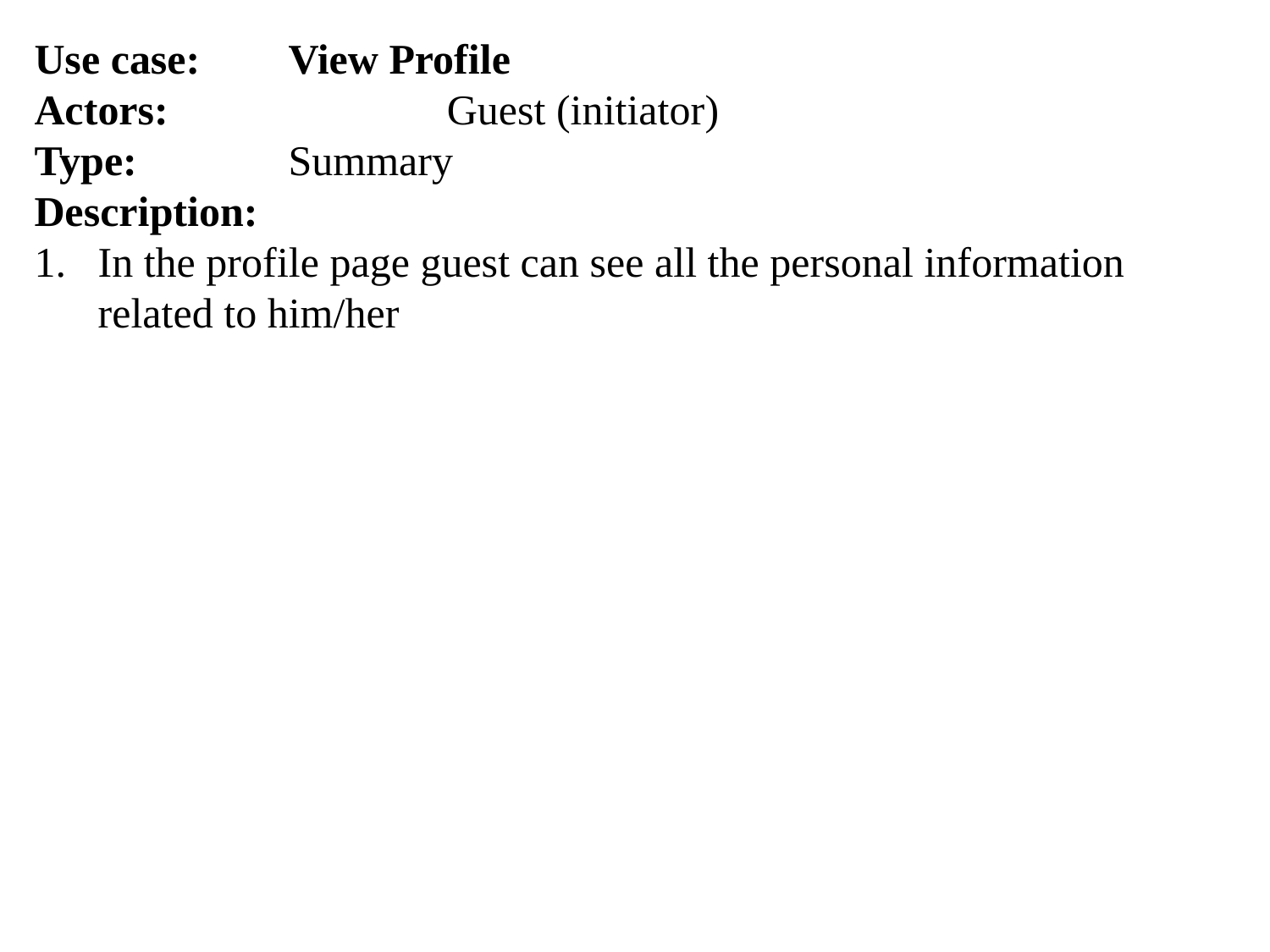

Use case:	View Profile
Actors:	               Guest (initiator)
Type: 		Summary
Description:
In the profile page guest can see all the personal information related to him/her